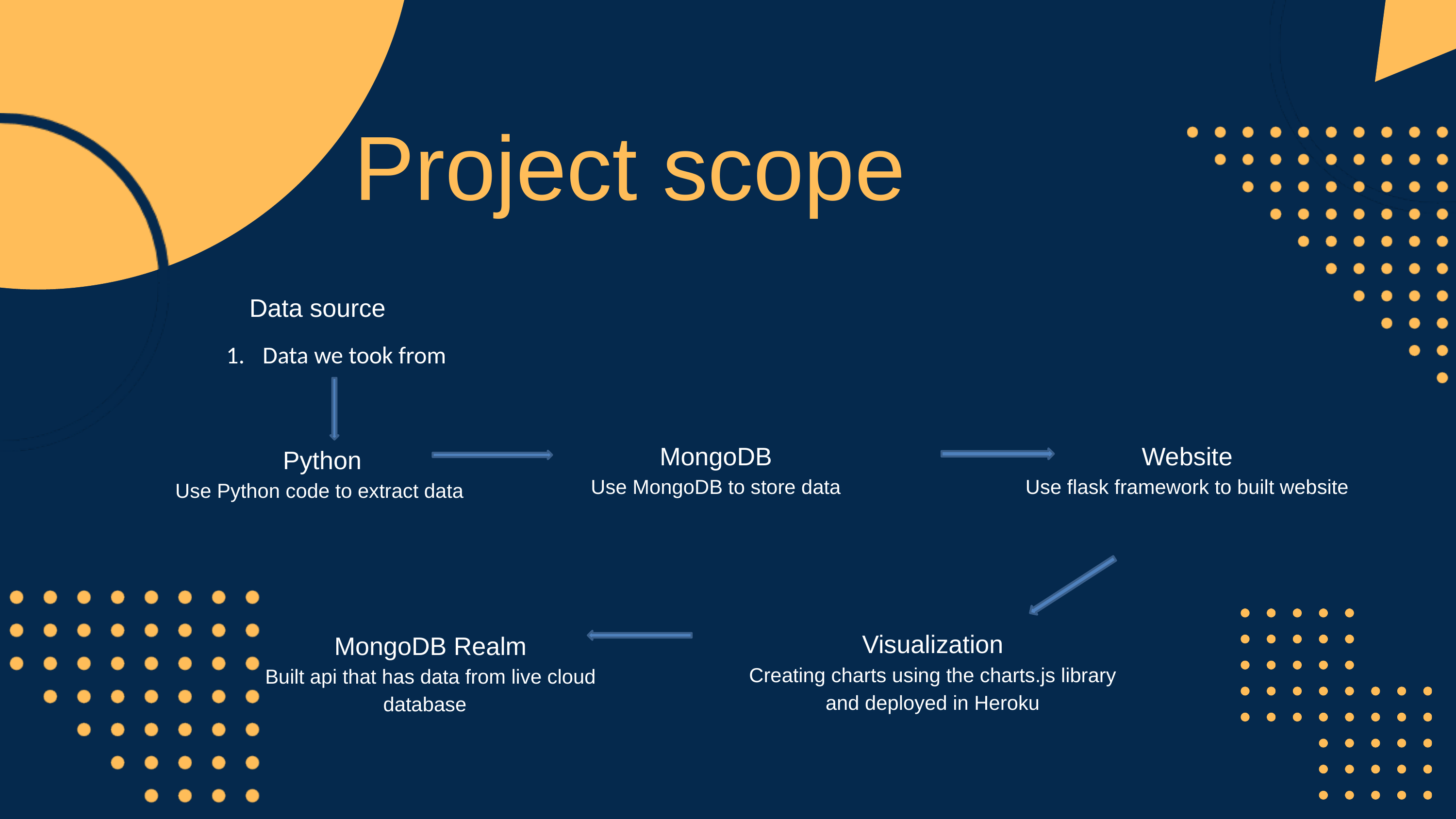

Project scope

Data we took from

Data source

MongoDB
Use MongoDB to store data
Website
Use flask framework to built website
Python
Use Python code to extract data

Visualization
Creating charts using the charts.js library and deployed in Heroku
MongoDB Realm
Built api that has data from live cloud database